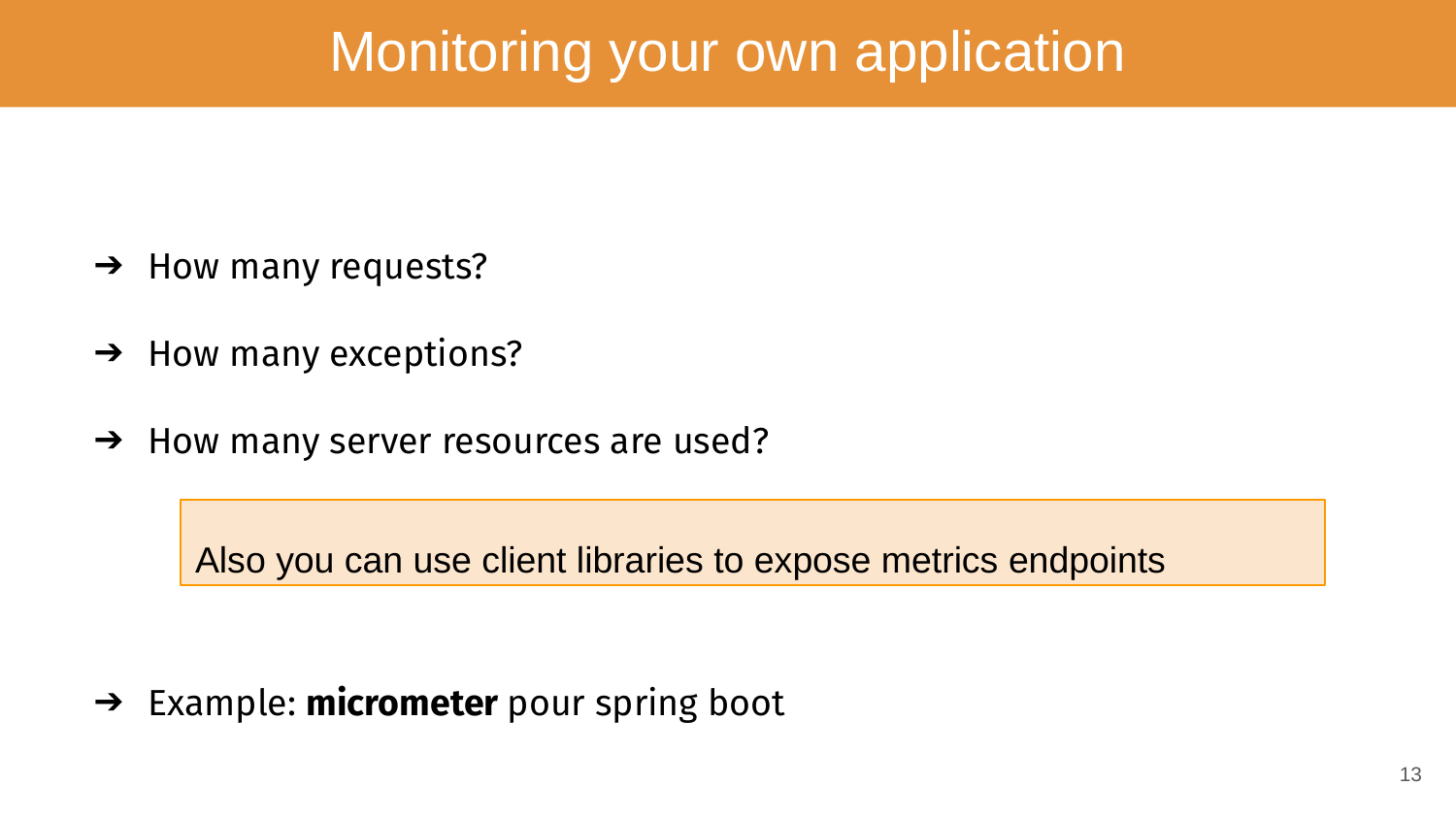

Monitoring your own application
How many requests?
How many exceptions?
How many server resources are used?

Example: micrometer pour spring boot

Also you can use client libraries to expose metrics endpoints
13